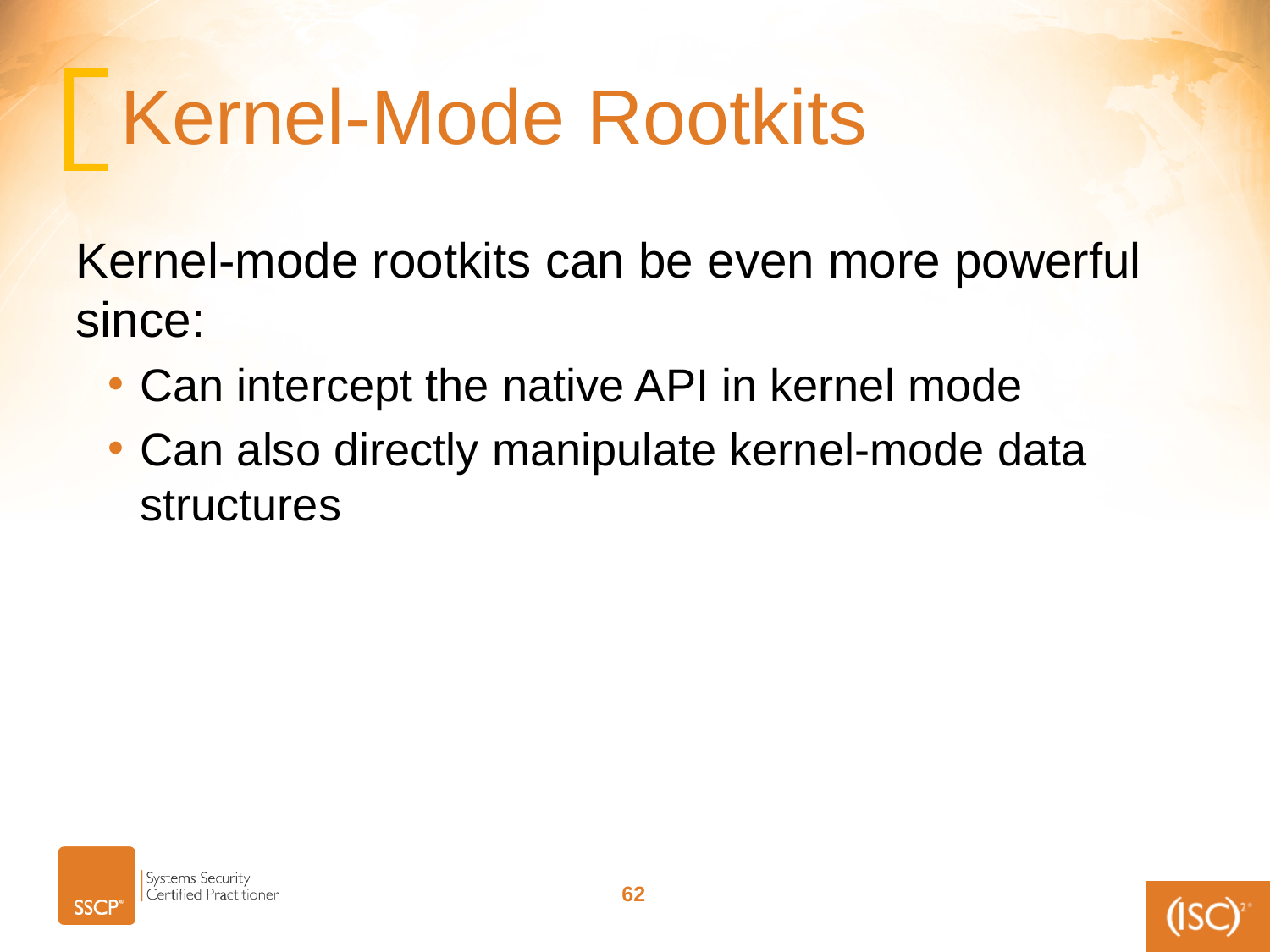

# Kernel-Mode Rootkits
Kernel-mode rootkits can be even more powerful since:
Can intercept the native API in kernel mode
Can also directly manipulate kernel-mode data structures